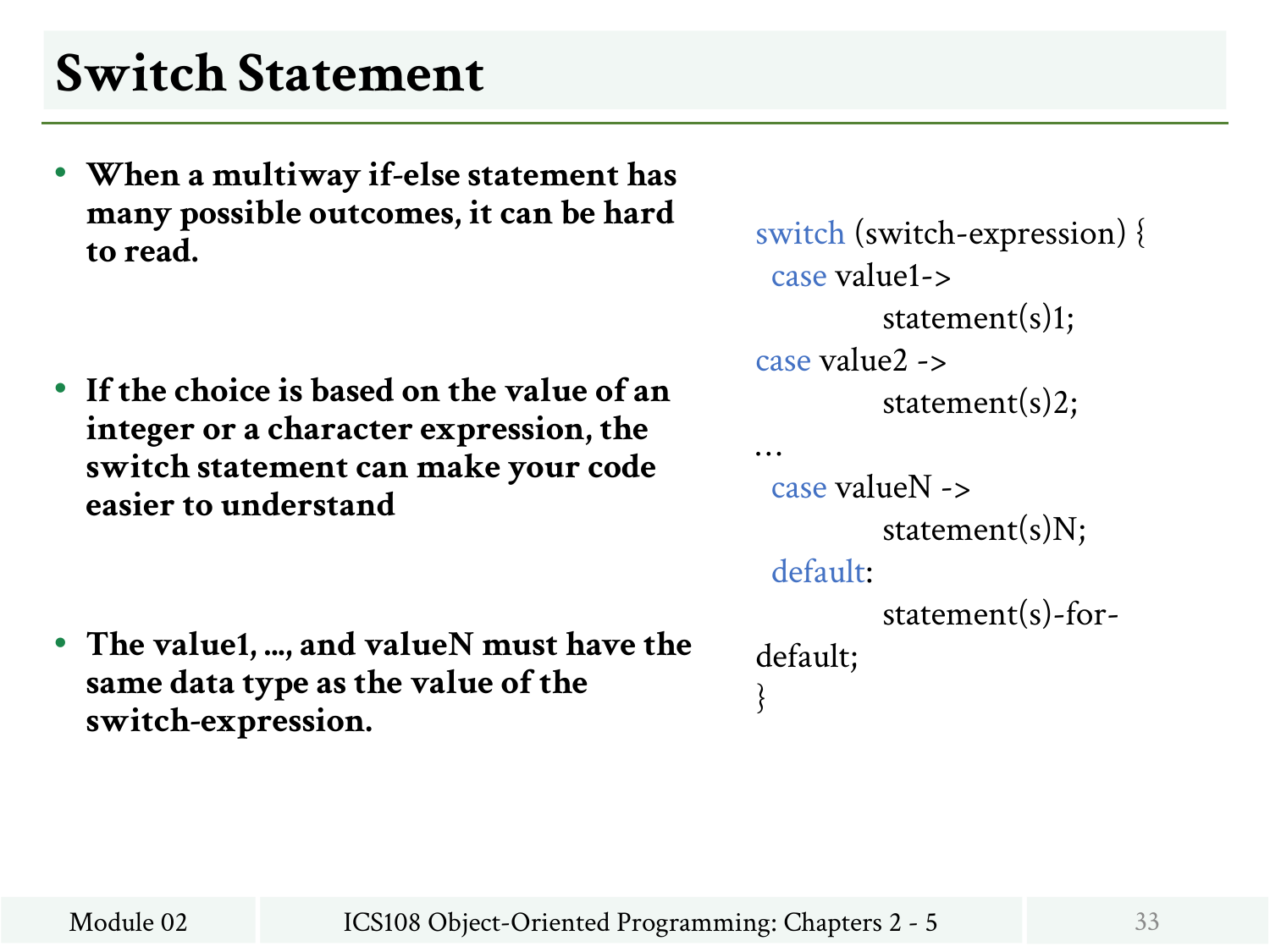

# Switch Statement
When a multiway if-else statement has many possible outcomes, it can be hard to read.

If the choice is based on the value of an integer or a character expression, the switch statement can make your code easier to understand

The value1, ..., and valueN must have the same data type as the value of the switch-expression.
switch (switch-expression) {
  case value1->
	statement(s)1;
case value2 ->
	statement(s)2;
…
  case valueN ->
	statement(s)N;
  default:
	statement(s)-for-default;
}
33